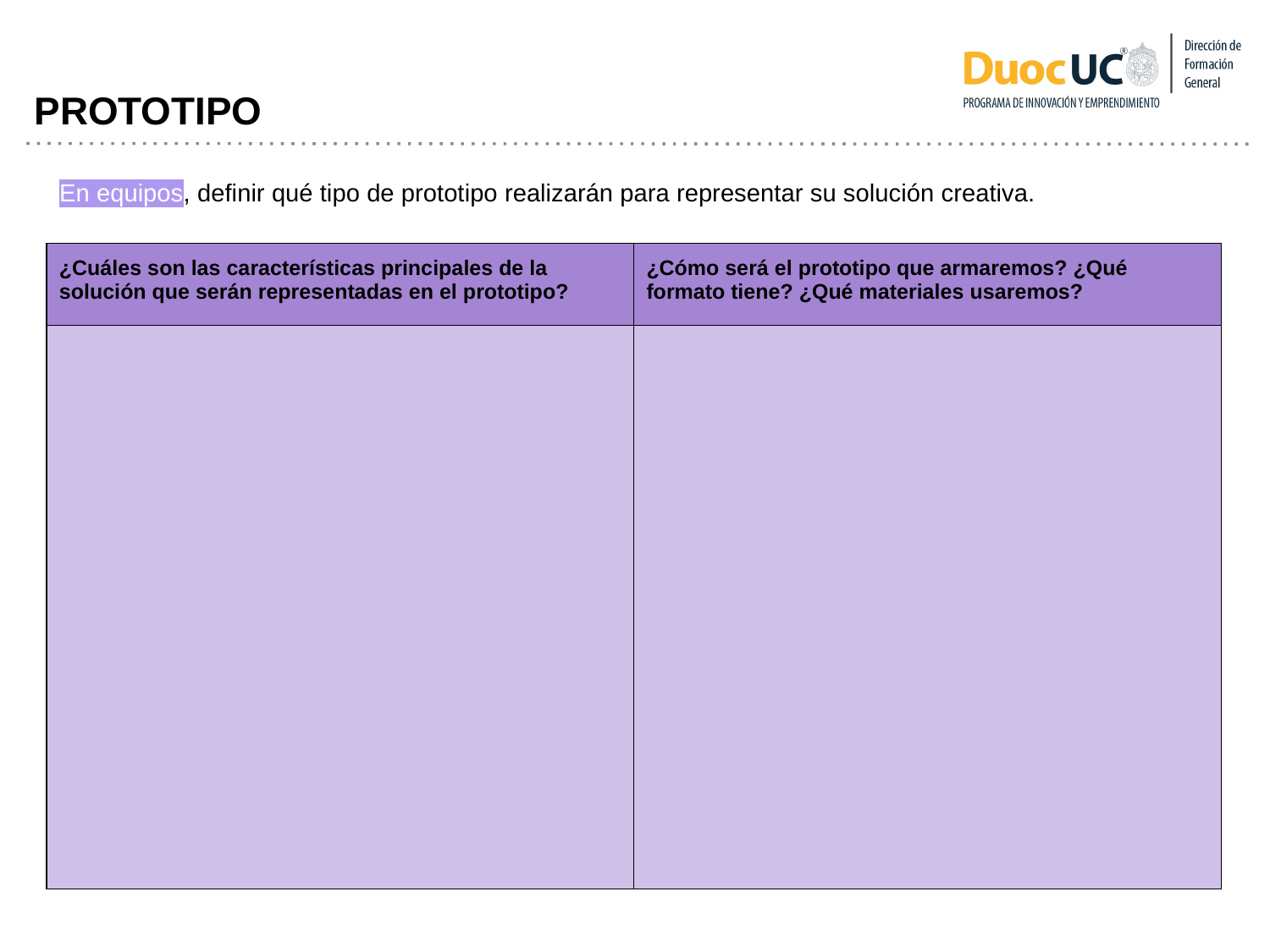

PROTOTIPO
# En equipos, definir qué tipo de prototipo realizarán para representar su solución creativa.
| ¿Cuáles son las características principales de la solución que serán representadas en el prototipo? | ¿Cómo será el prototipo que armaremos? ¿Qué formato tiene? ¿Qué materiales usaremos? |
| --- | --- |
|  |  |